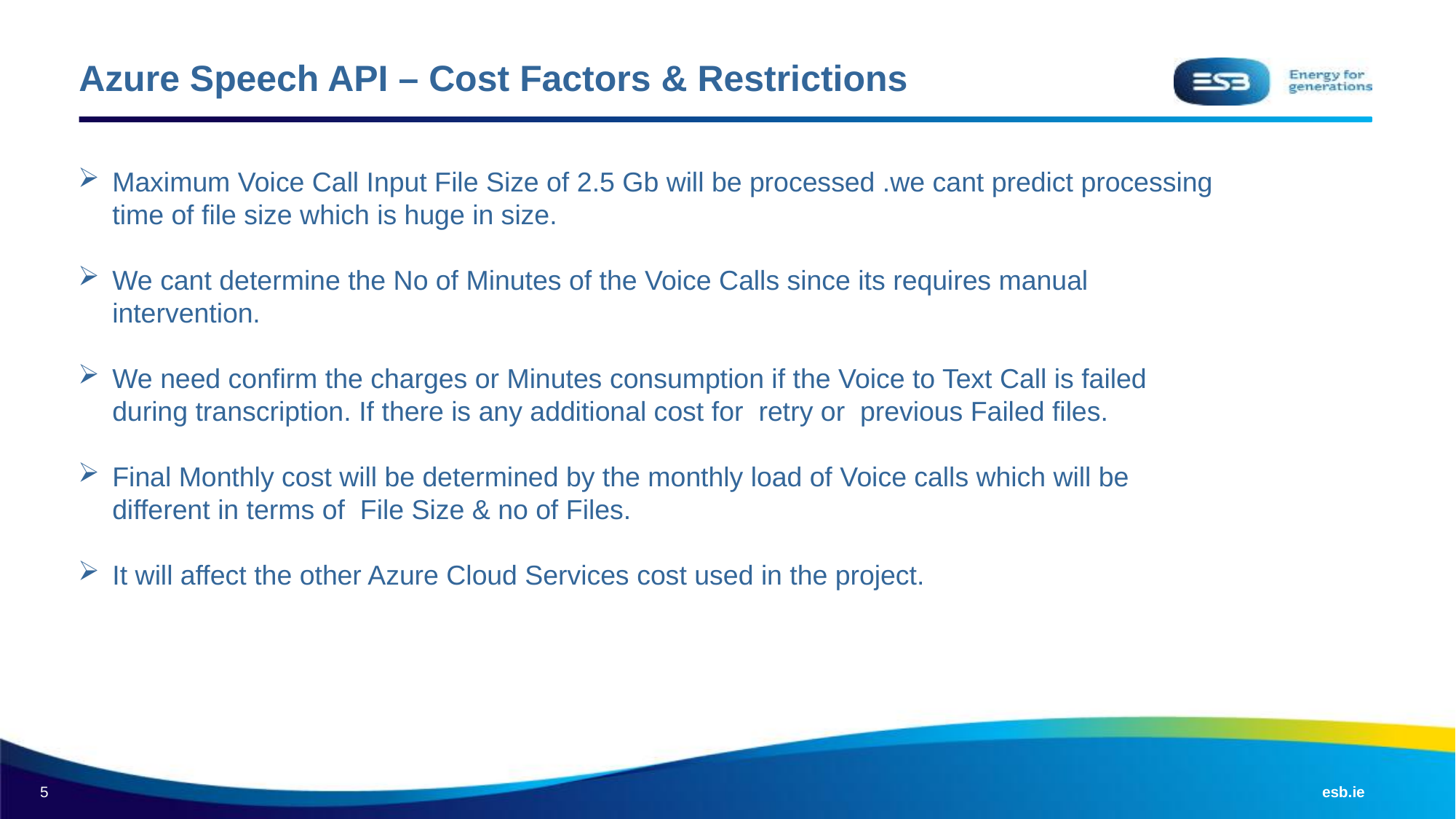

# Azure Speech API – Cost Factors & Restrictions
Maximum Voice Call Input File Size of 2.5 Gb will be processed .we cant predict processing time of file size which is huge in size.

We cant determine the No of Minutes of the Voice Calls since its requires manual intervention.

We need confirm the charges or Minutes consumption if the Voice to Text Call is failed during transcription. If there is any additional cost for  retry or  previous Failed files.

Final Monthly cost will be determined by the monthly load of Voice calls which will be different in terms of  File Size & no of Files.

It will affect the other Azure Cloud Services cost used in the project.